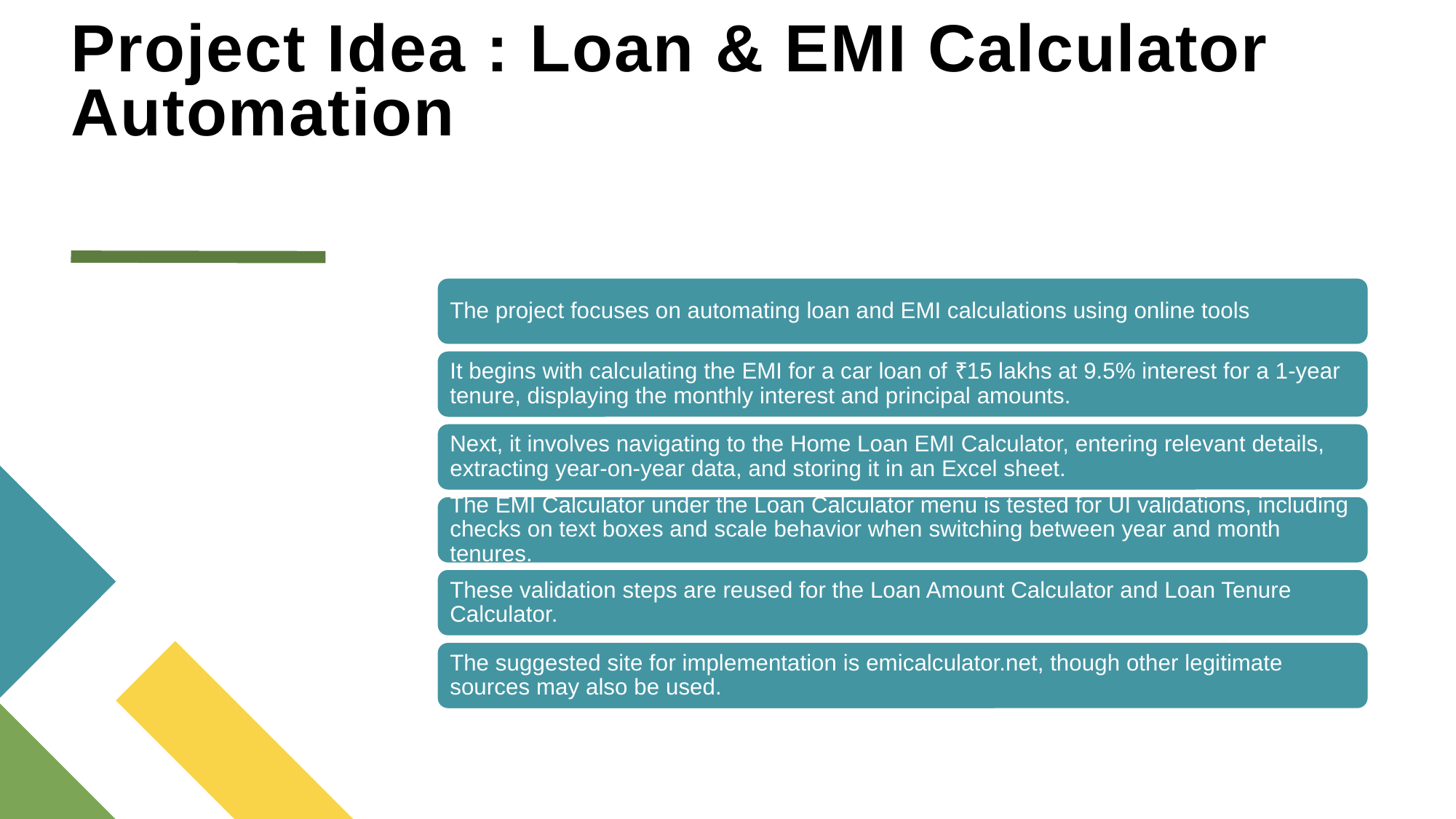

# Project Idea : Loan & EMI Calculator Automation
The project focuses on automating loan and EMI calculations using online tools
It begins with calculating the EMI for a car loan of ₹15 lakhs at 9.5% interest for a 1-year tenure, displaying the monthly interest and principal amounts.
Next, it involves navigating to the Home Loan EMI Calculator, entering relevant details, extracting year-on-year data, and storing it in an Excel sheet.
The EMI Calculator under the Loan Calculator menu is tested for UI validations, including checks on text boxes and scale behavior when switching between year and month tenures.
These validation steps are reused for the Loan Amount Calculator and Loan Tenure Calculator.
The suggested site for implementation is emicalculator.net, though other legitimate sources may also be used.